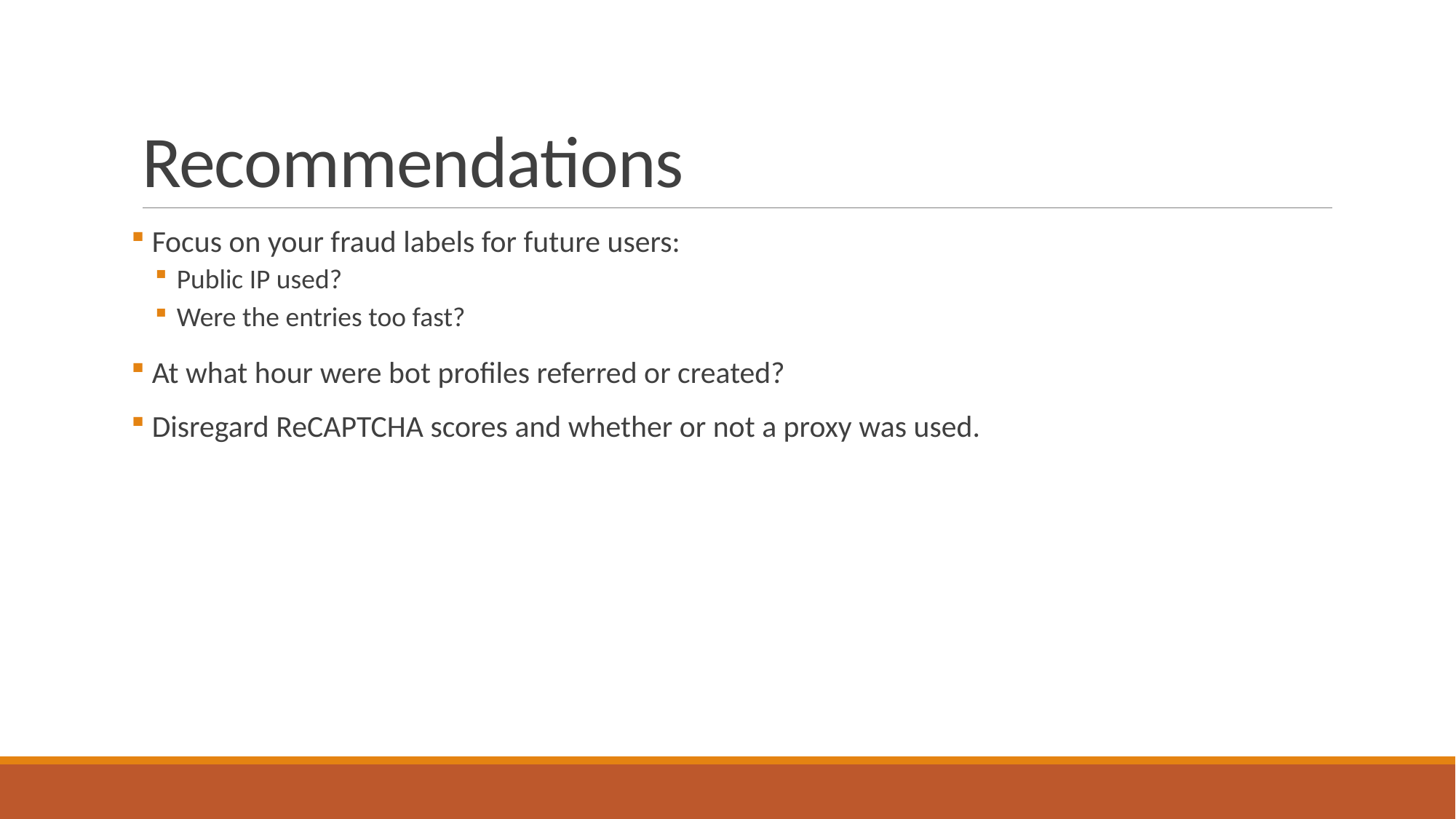

# Recommendations
 Focus on your fraud labels for future users:
Public IP used?
Were the entries too fast?
 At what hour were bot profiles referred or created?
 Disregard ReCAPTCHA scores and whether or not a proxy was used.